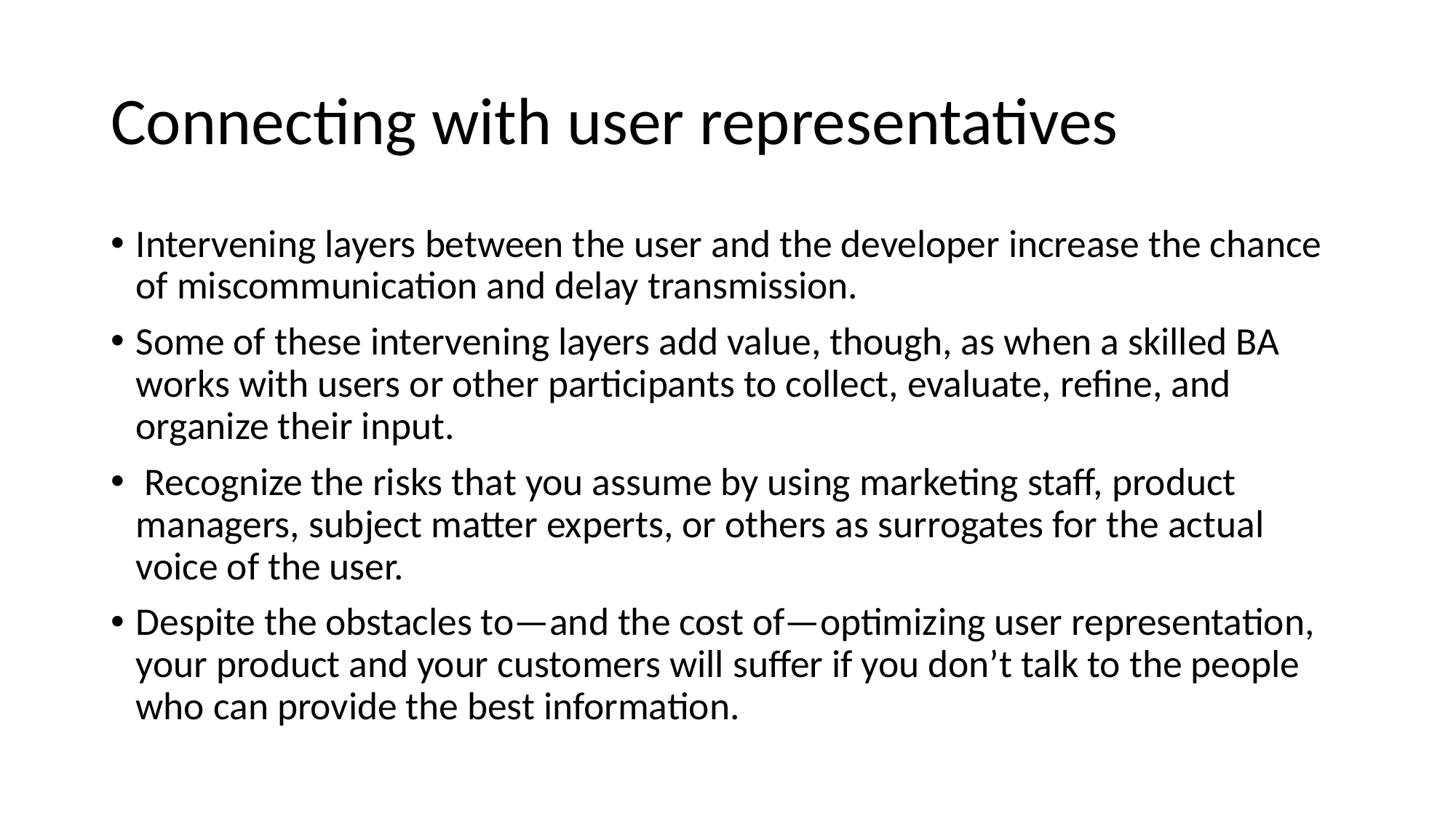

Connecting with user representatives
Intervening layers between the user and the developer increase the chance of miscommunication and delay transmission.
Some of these intervening layers add value, though, as when a skilled BA works with users or other participants to collect, evaluate, refine, and organize their input.
 Recognize the risks that you assume by using marketing staff, product managers, subject matter experts, or others as surrogates for the actual voice of the user.
Despite the obstacles to—and the cost of—optimizing user representation, your product and your customers will suffer if you don’t talk to the people who can provide the best information.